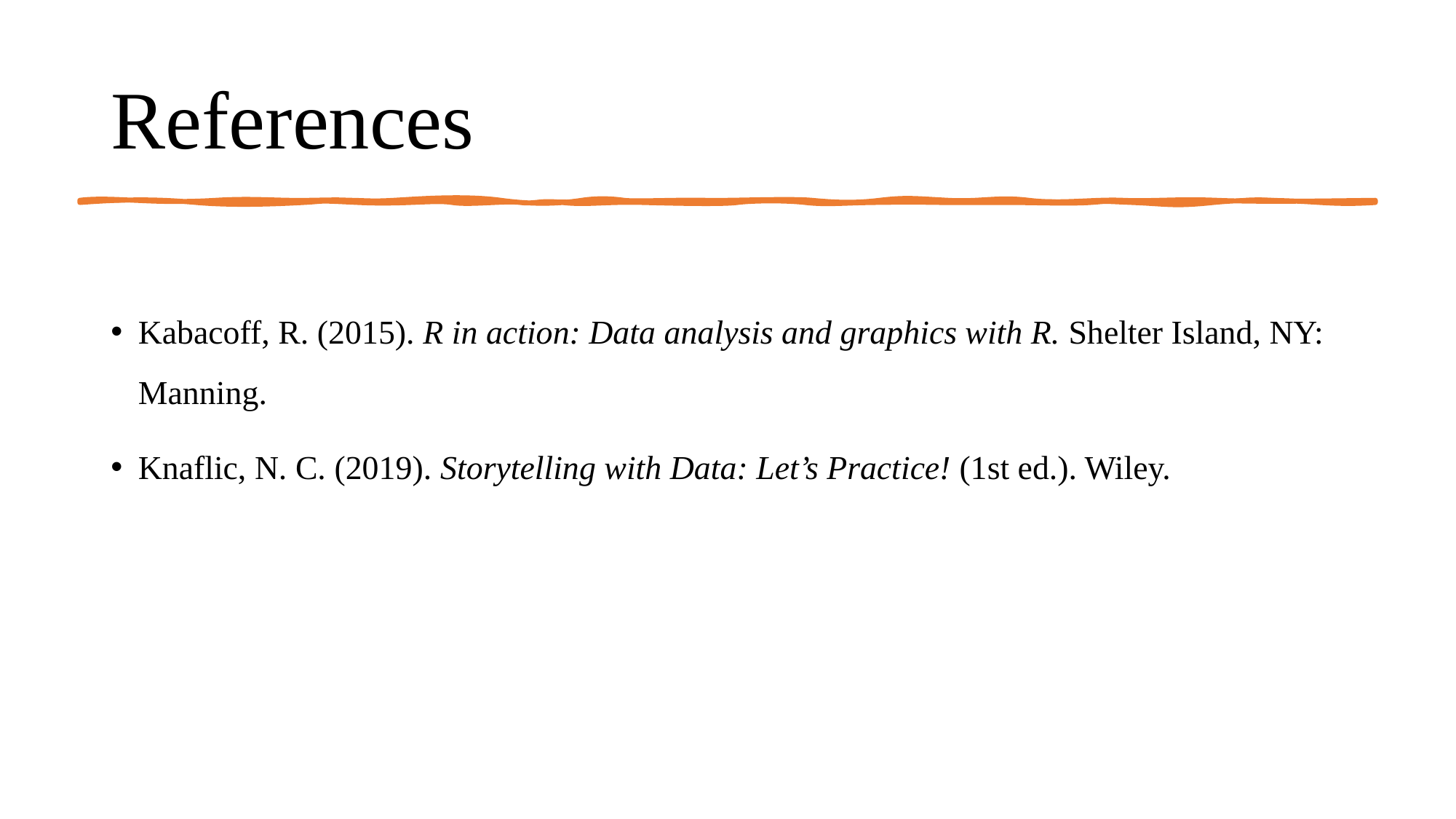

# References

Kabacoff, R. (2015). R in action: Data analysis and graphics with R. Shelter Island, NY: Manning.
Knaflic, N. C. (2019). Storytelling with Data: Let’s Practice! (1st ed.). Wiley.